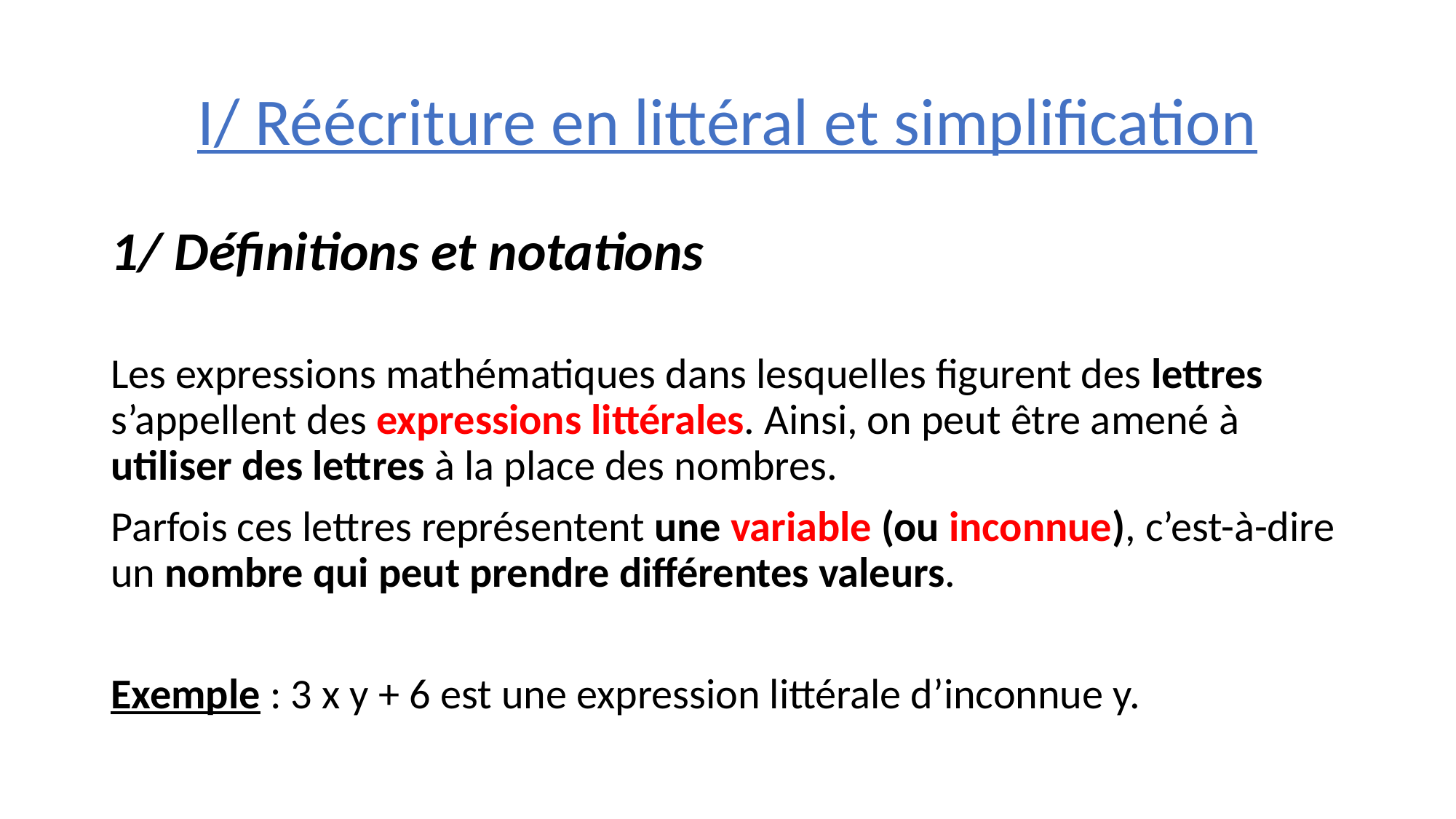

# I/ Réécriture en littéral et simplification
1/ Définitions et notations

Les expressions mathématiques dans lesquelles figurent des lettres s’appellent des expressions littérales. Ainsi, on peut être amené à utiliser des lettres à la place des nombres.
Parfois ces lettres représentent une variable (ou inconnue), c’est-à-dire un nombre qui peut prendre différentes valeurs.

Exemple : 3 x y + 6 est une expression littérale d’inconnue y.